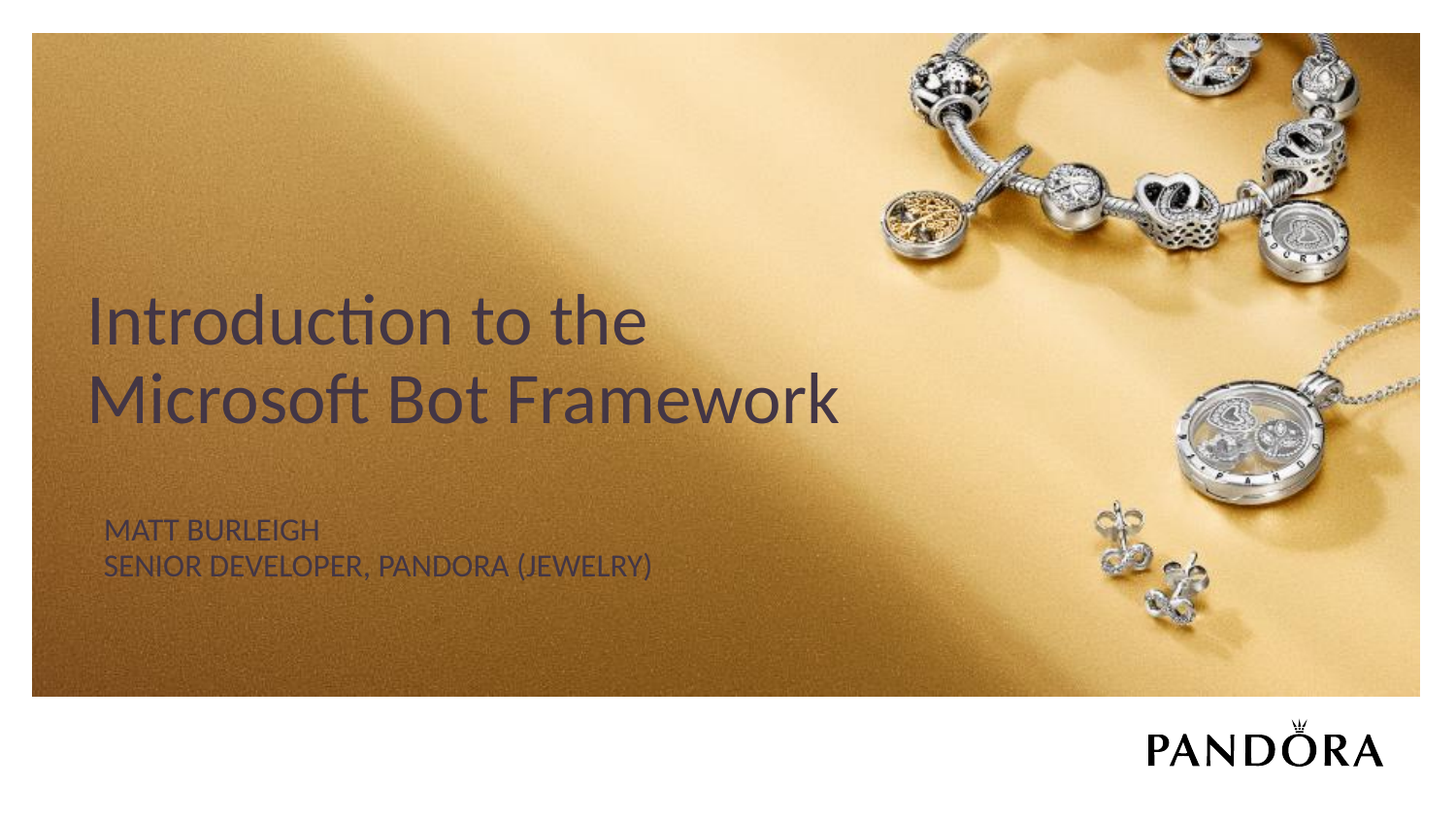

# Introduction to the Microsoft Bot Framework
Matt Burleigh
Senior developer, Pandora (jewelry)
1
04 October 2018
(Fill in text in all footers here) Click Apply to All